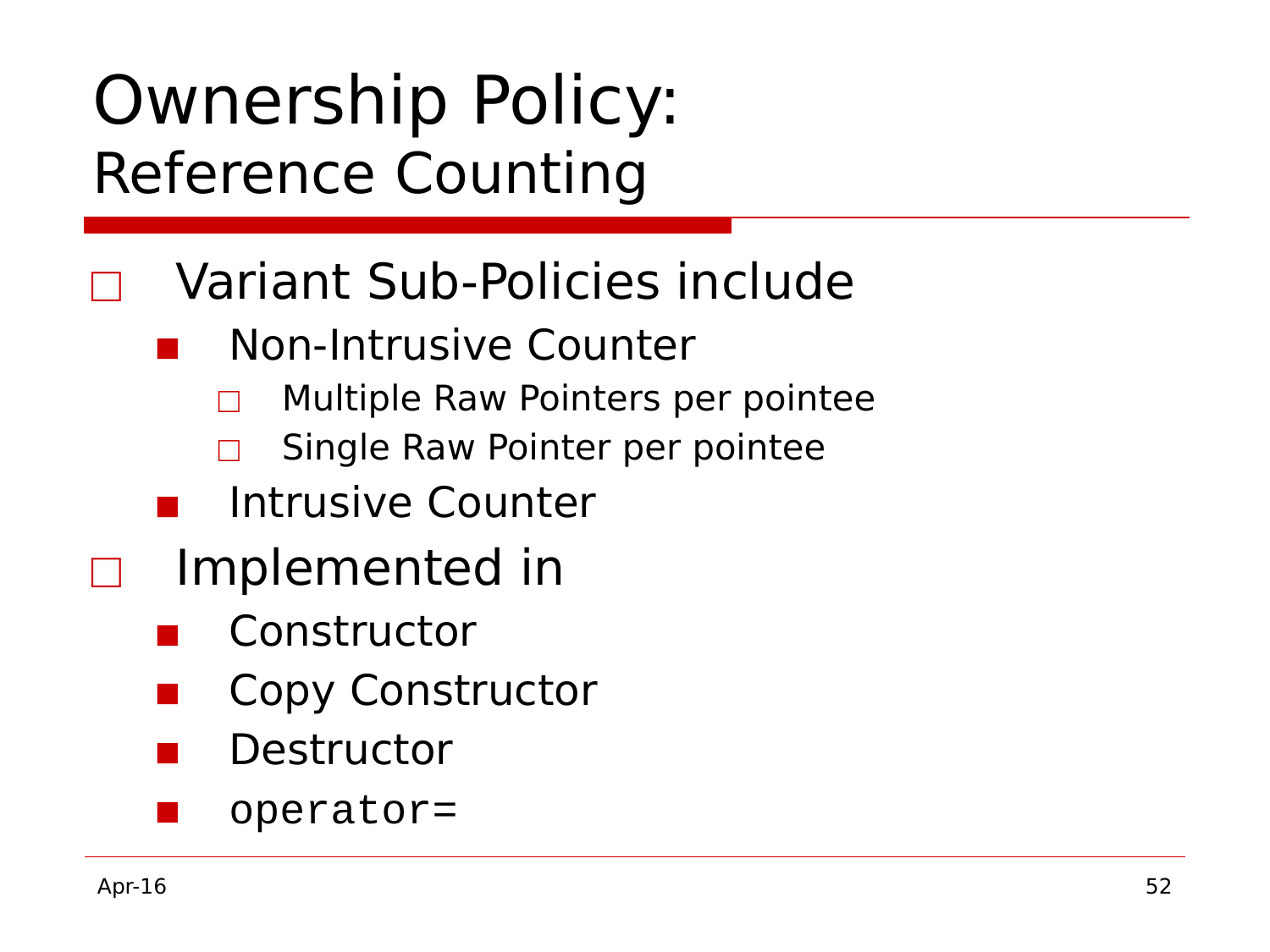

# Ownership Policy: Reference Counting
Variant Sub-Policies include
Non-Intrusive Counter
Multiple Raw Pointers per pointee
Single Raw Pointer per pointee
Intrusive Counter
Implemented in
Constructor
Copy Constructor
Destructor
operator=
Apr-16
52